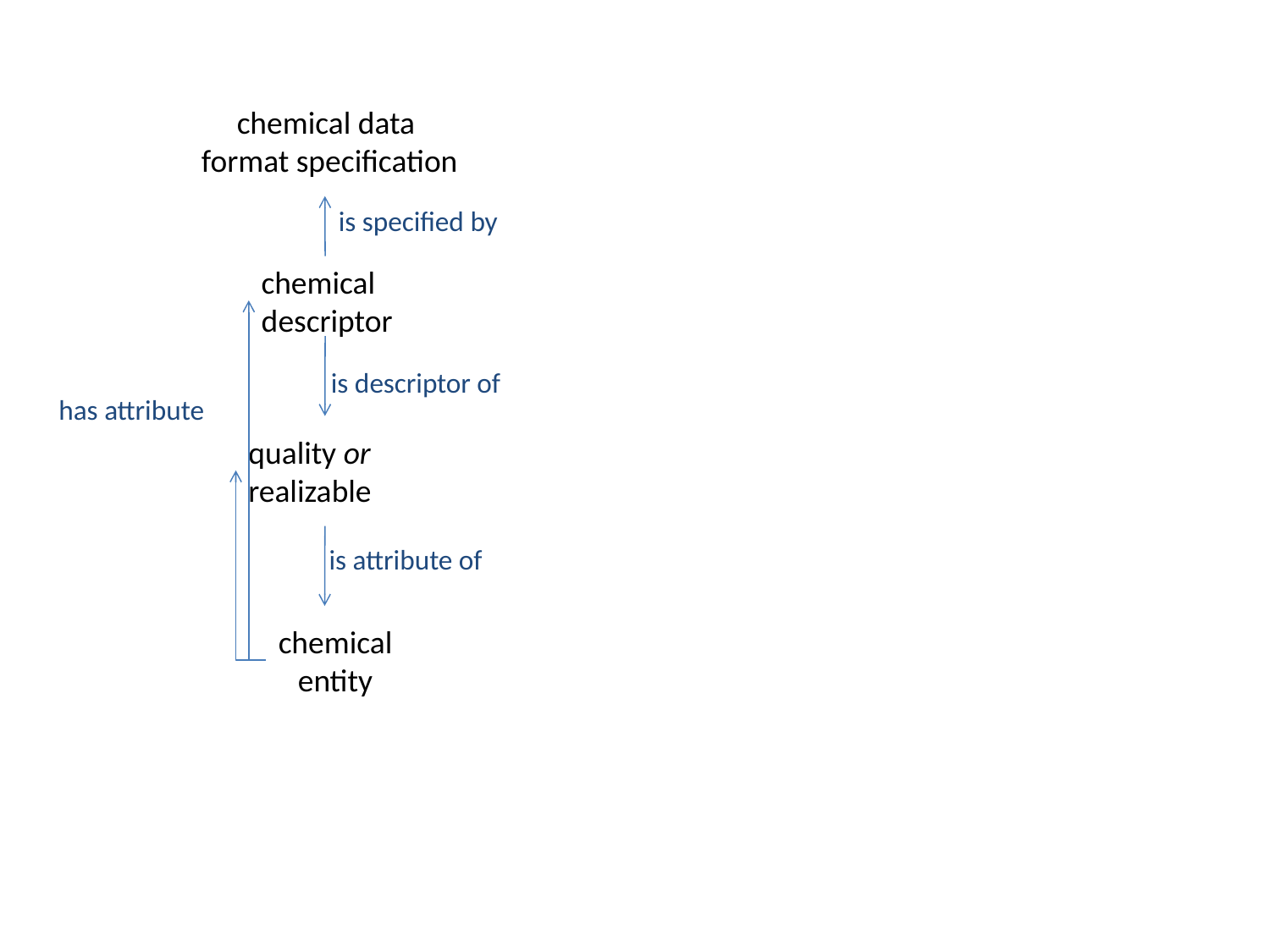

chemical data
format specification
is specified by
chemical
descriptor
is descriptor of
has attribute
quality or
realizable
is attribute of
chemical
entity